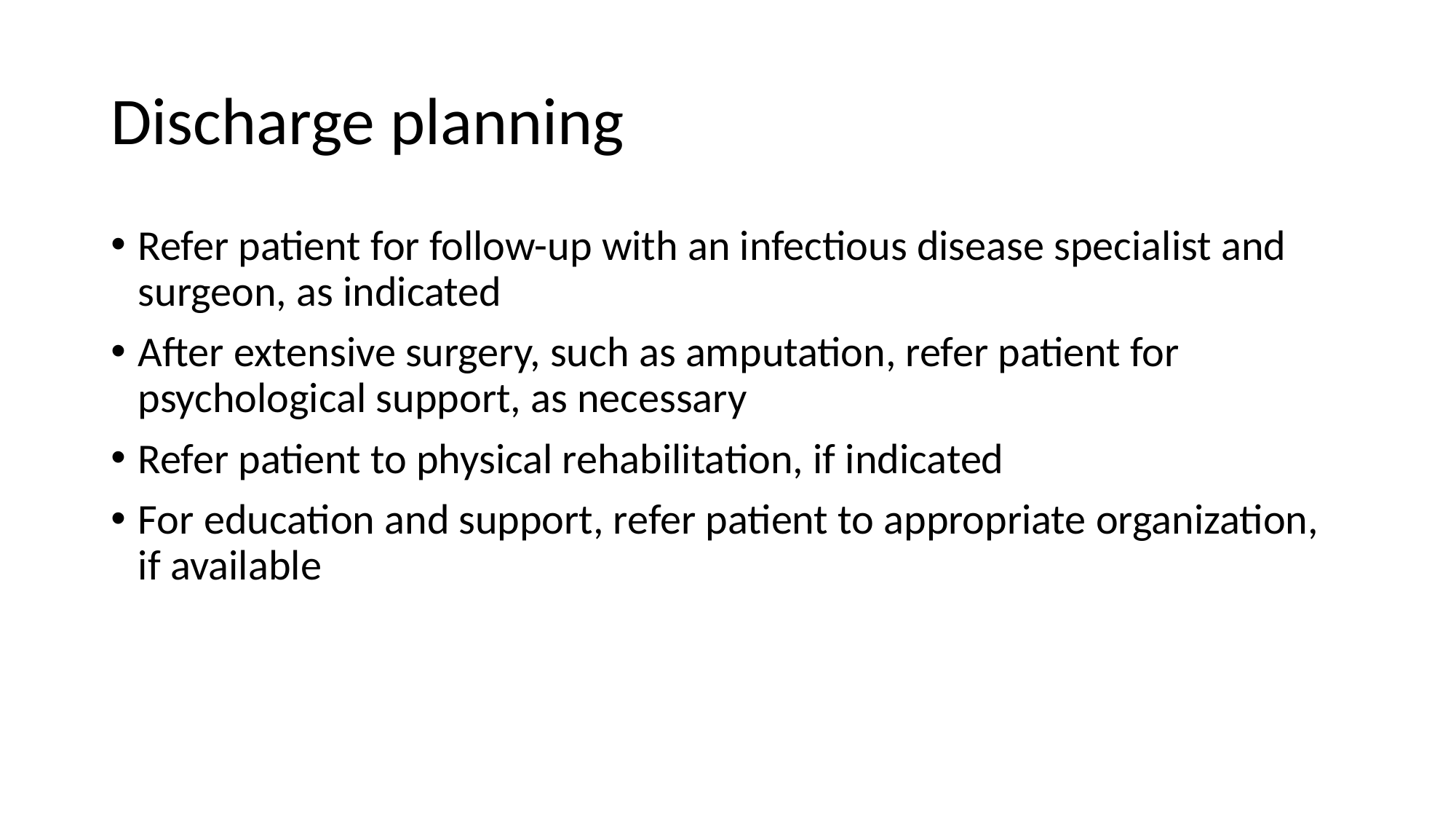

# Discharge planning
Refer patient for follow-up with an infectious disease specialist and surgeon, as indicated
After extensive surgery, such as amputation, refer patient for psychological support, as necessary
Refer patient to physical rehabilitation, if indicated
For education and support, refer patient to appropriate organization, if available